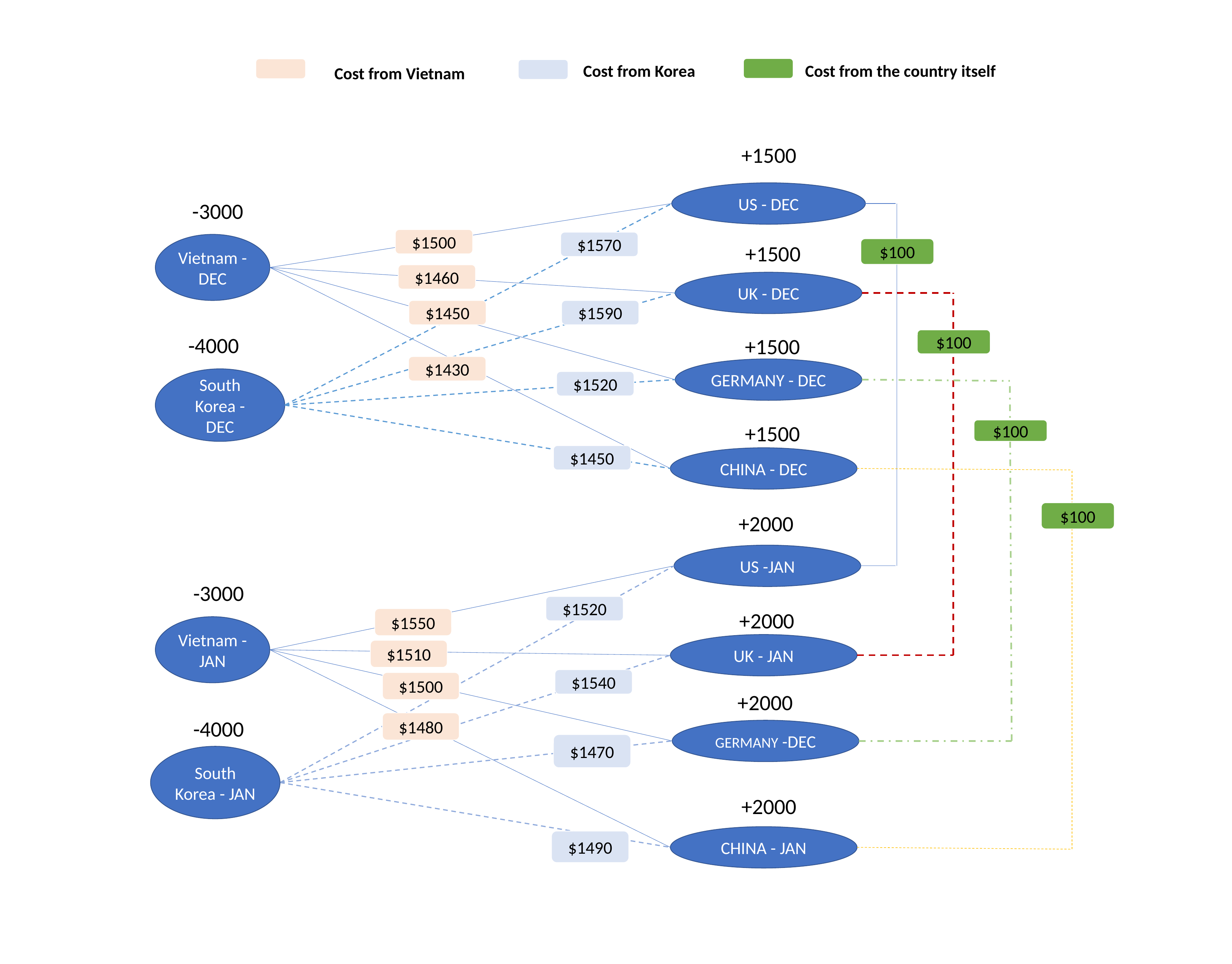

Cost from Korea
Cost from the country itself

Cost from Vietnam

+1500
US - DEC
-3000
$1500
$1570
Vietnam - DEC
+1500
$100
$1460
UK - DEC
$1450
$1590
-4000
+1500
$100
$1430
GERMANY - DEC
South Korea - DEC
$1520
+1500
$100
$1450
CHINA - DEC
$100
+2000
US -JAN
-3000
$1520
+2000
$1550
Vietnam - JAN
UK - JAN
$1510
$1540
$1500
+2000
-4000
$1480
GERMANY -DEC
$1470
South Korea - JAN
+2000
CHINA - JAN
$1490